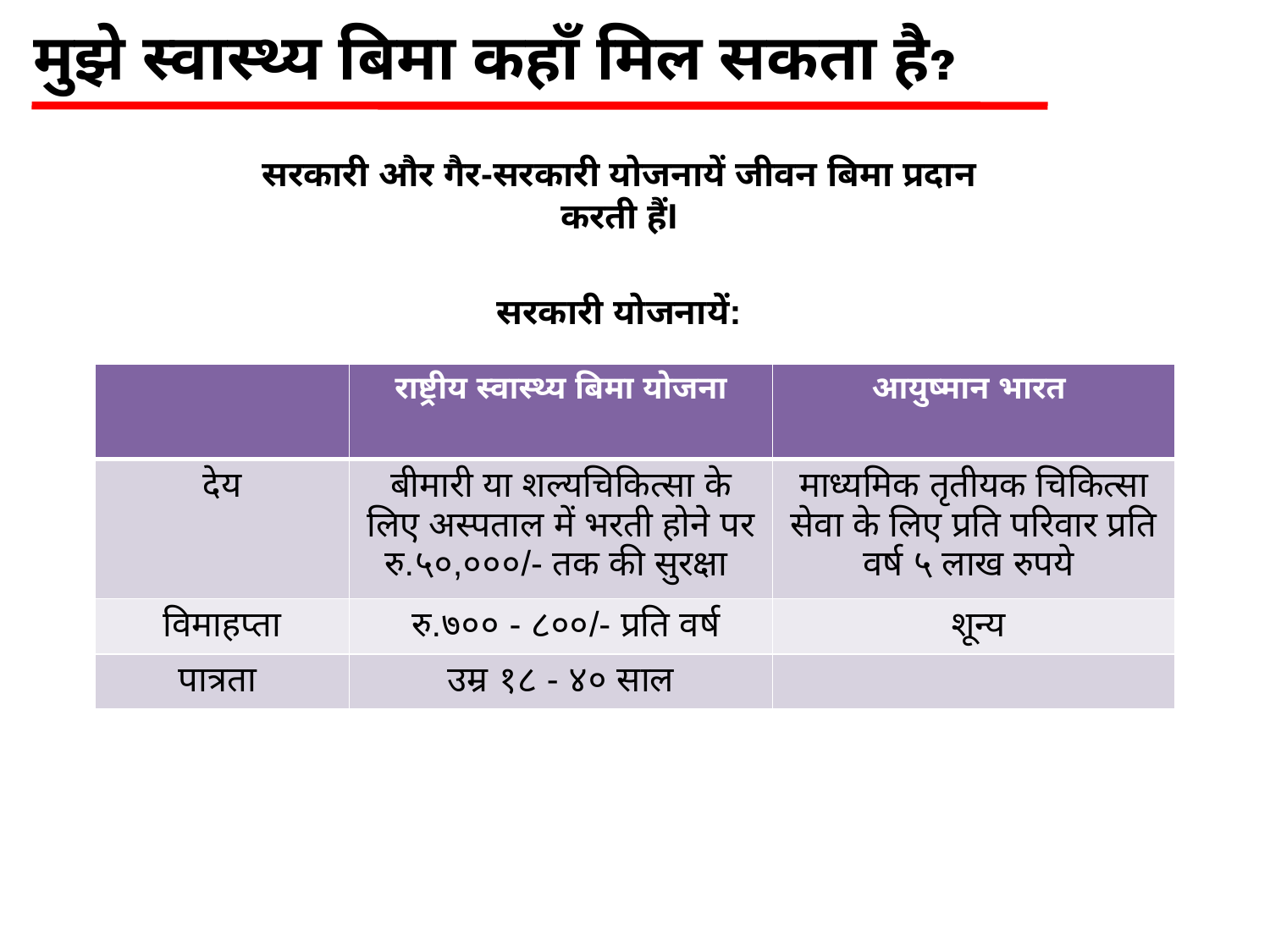

मुझे स्वास्थ्य बिमा कहाँ मिल सकता है?
सरकारी और गैर-सरकारी योजनायें जीवन बिमा प्रदान करती हैंI
सरकारी योजनायें:
|  | राष्ट्रीय स्वास्थ्य बिमा योजना | आयुष्मान भारत |
| --- | --- | --- |
| देय | बीमारी या शल्यचिकित्सा के लिए अस्पताल में भरती होने पर रु.५०,०००/- तक की सुरक्षा | माध्यमिक तृतीयक चिकित्सा सेवा के लिए प्रति परिवार प्रति वर्ष ५ लाख रुपये |
| विमाहप्ता | रु.७०० - ८००/- प्रति वर्ष | शून्य |
| पात्रता | उम्र १८ - ४० साल |  |